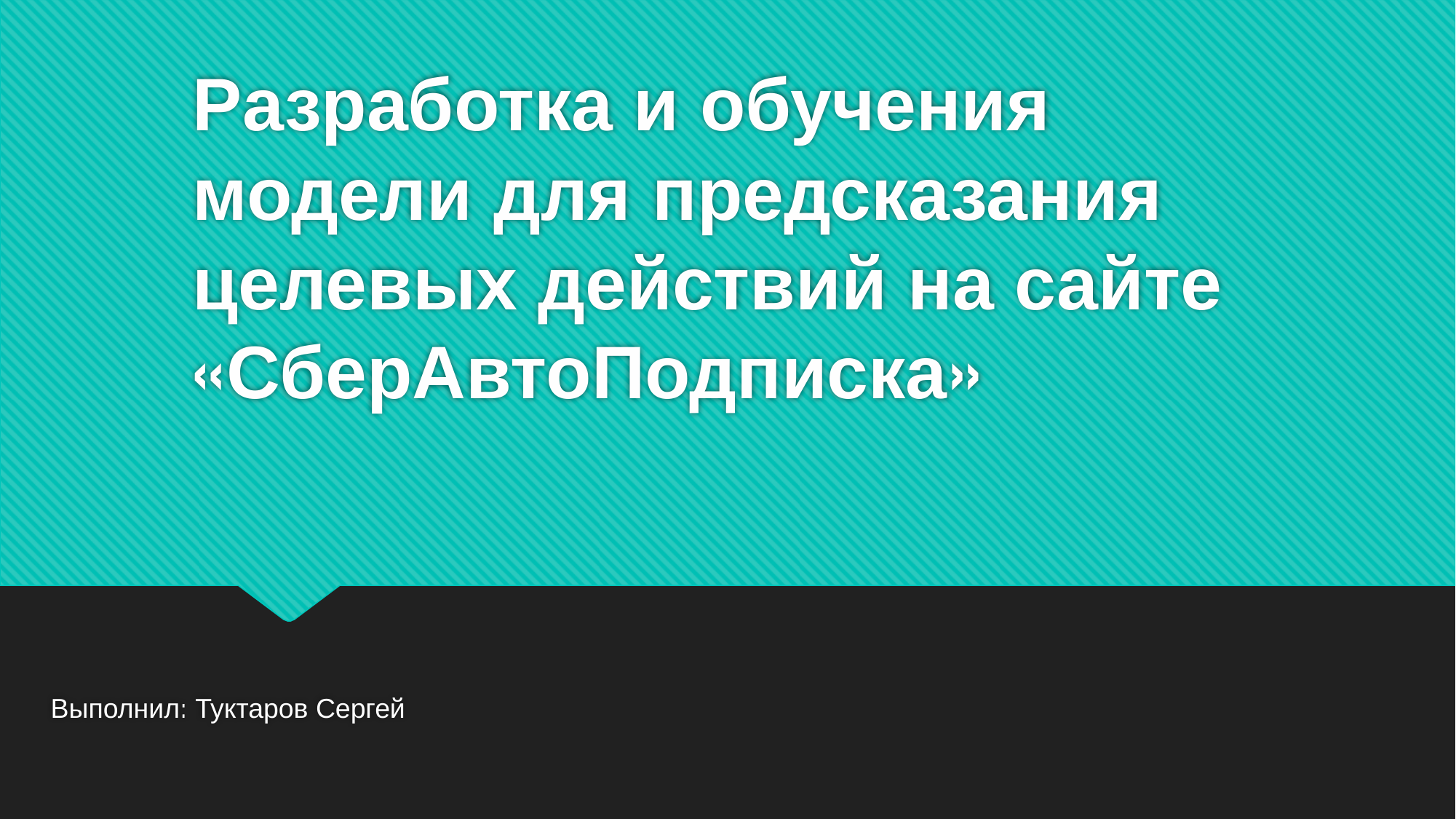

# Разработка и обучения модели для предсказания целевых действий на сайте «СберАвтоПодписка»
Выполнил: Туктаров Сергей